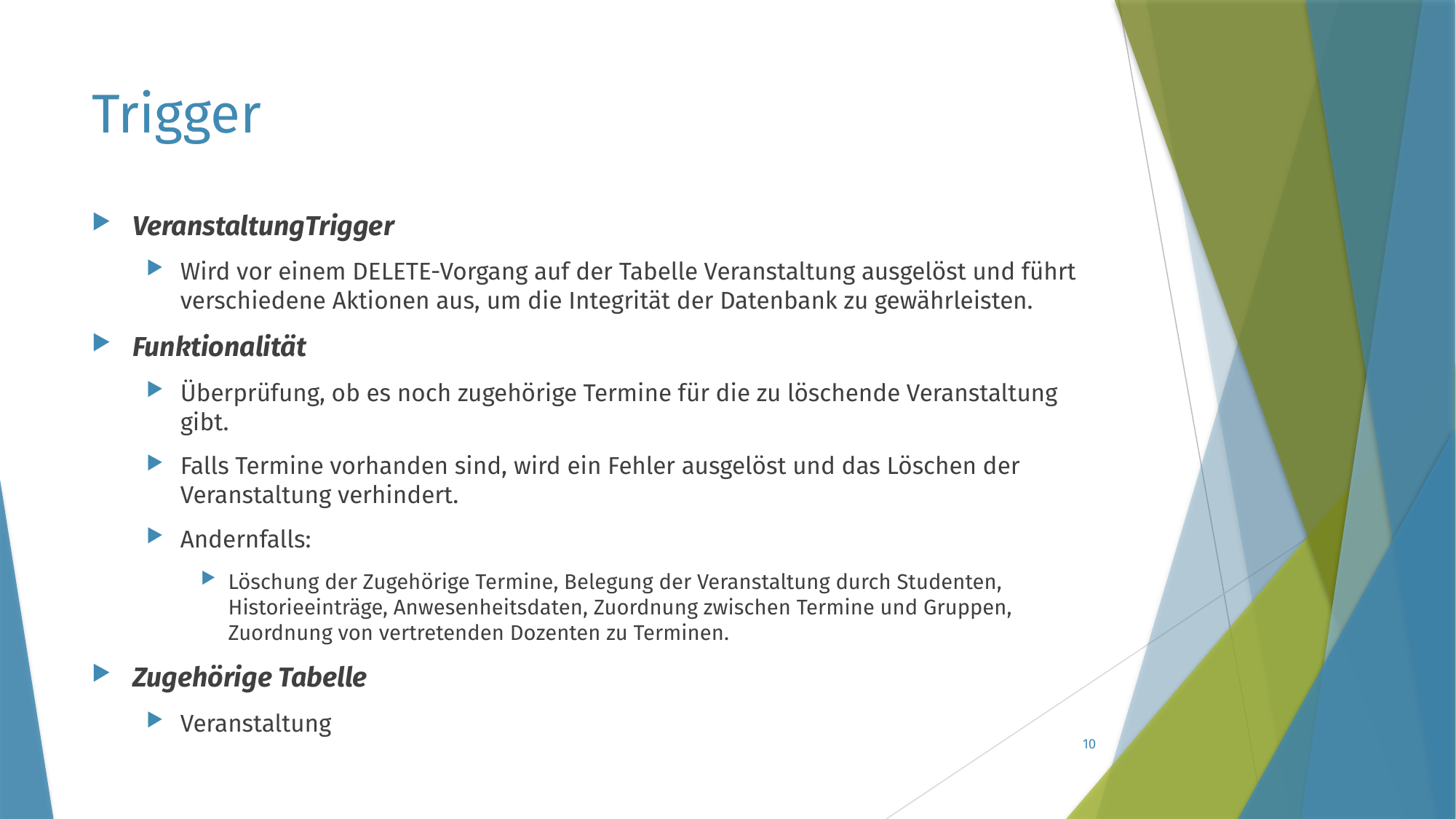

# Trigger
VeranstaltungTrigger
Wird vor einem DELETE-Vorgang auf der Tabelle Veranstaltung ausgelöst und führt verschiedene Aktionen aus, um die Integrität der Datenbank zu gewährleisten.
Funktionalität
Überprüfung, ob es noch zugehörige Termine für die zu löschende Veranstaltung gibt.
Falls Termine vorhanden sind, wird ein Fehler ausgelöst und das Löschen der Veranstaltung verhindert.
Andernfalls:
Löschung der Zugehörige Termine, Belegung der Veranstaltung durch Studenten, Historieeinträge, Anwesenheitsdaten, Zuordnung zwischen Termine und Gruppen, Zuordnung von vertretenden Dozenten zu Terminen.
Zugehörige Tabelle
Veranstaltung

10